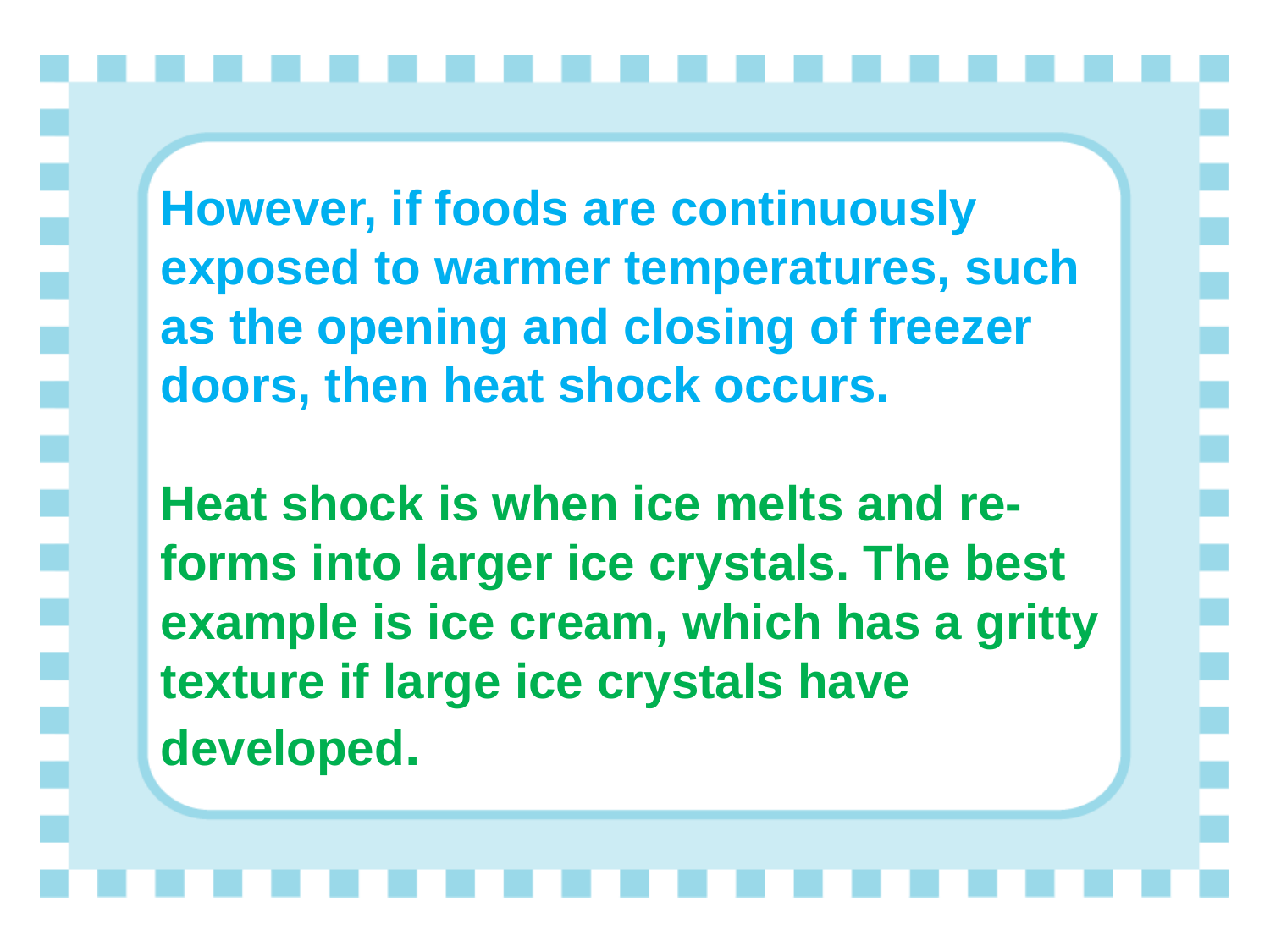

# However, if foods are continuously exposed to warmer temperatures, such as the opening and closing of freezer doors, then heat shock occurs. Heat shock is when ice melts and re-forms into larger ice crystals. The best example is ice cream, which has a gritty texture if large ice crystals have developed.